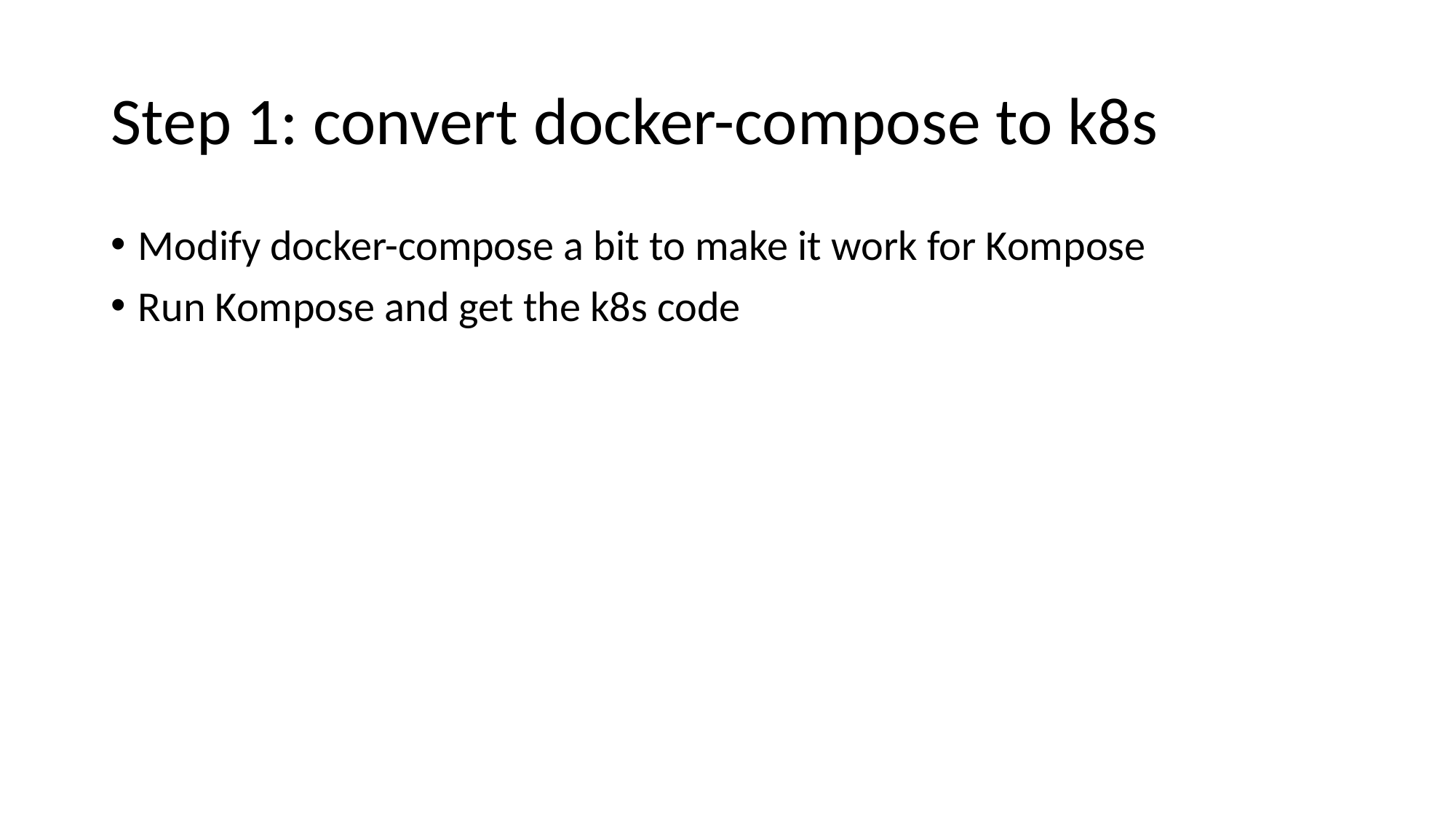

# Step 1: convert docker-compose to k8s
Modify docker-compose a bit to make it work for Kompose
Run Kompose and get the k8s code